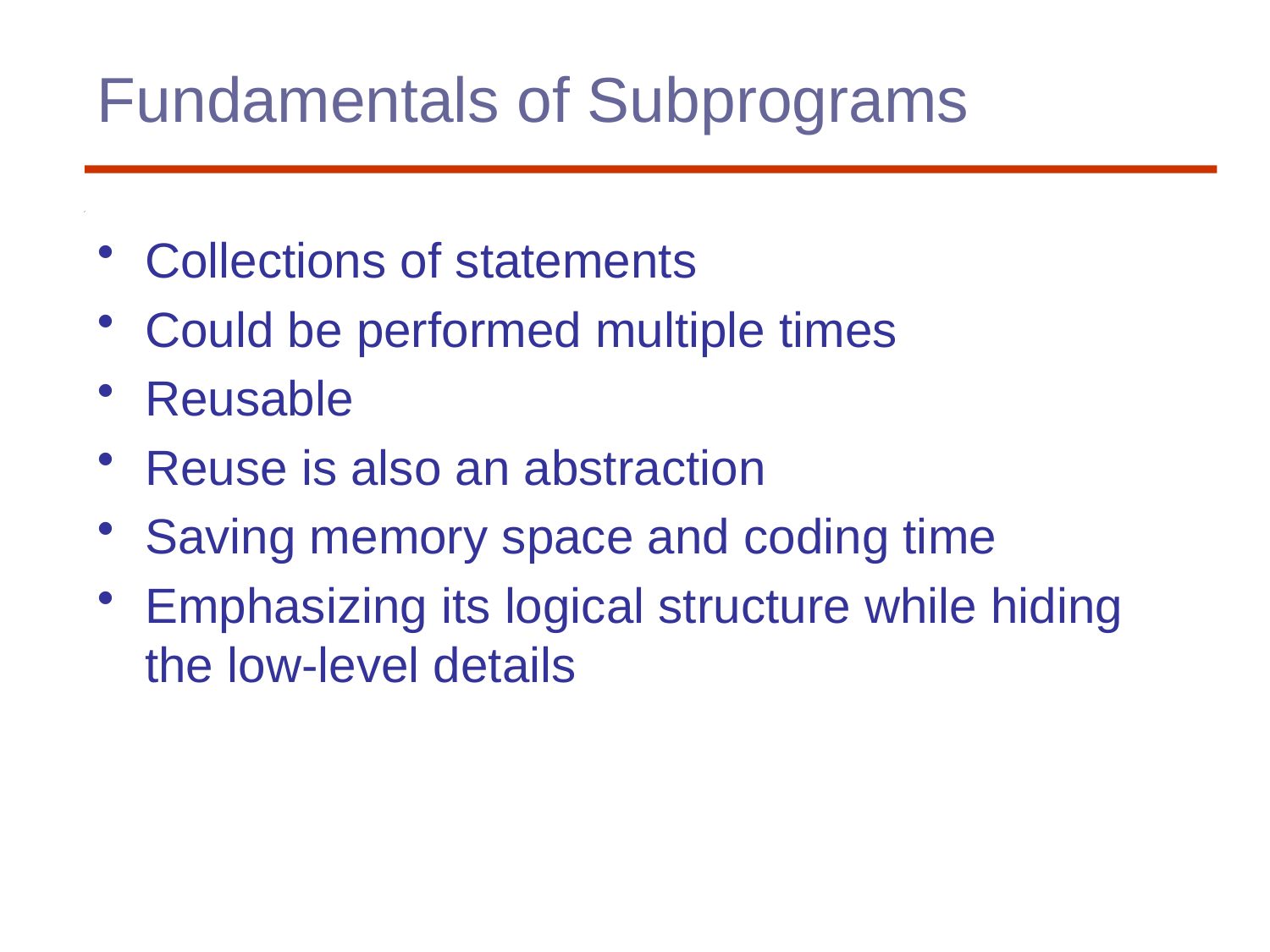

# Fundamentals of Subprograms
Collections of statements
Could be performed multiple times
Reusable
Reuse is also an abstraction
Saving memory space and coding time
Emphasizing its logical structure while hiding the low-level details